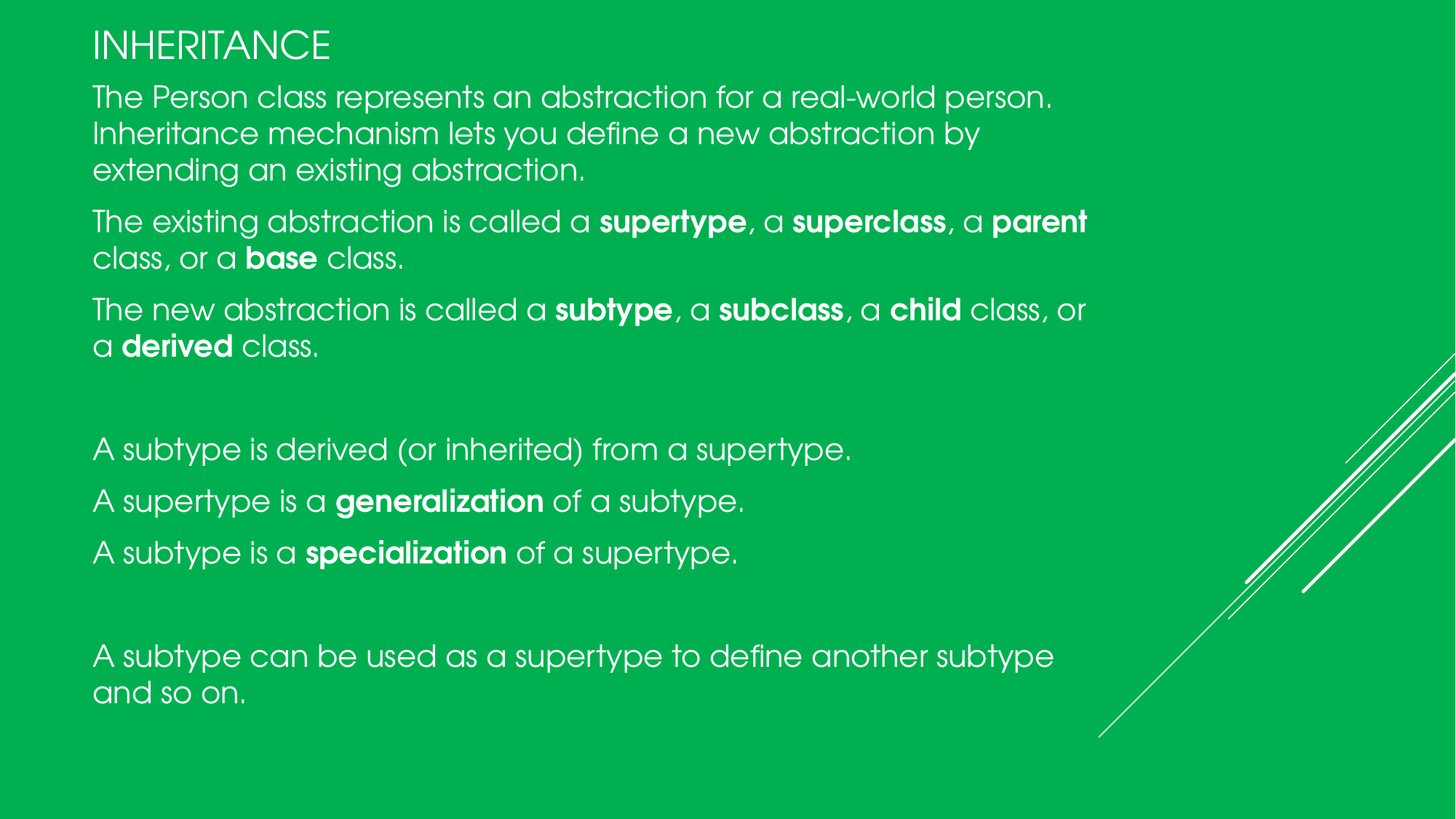

# Inheritance
The Person class represents an abstraction for a real-world person. Inheritance mechanism lets you define a new abstraction by extending an existing abstraction.
The existing abstraction is called a supertype, a superclass, a parent class, or a base class.
The new abstraction is called a subtype, a subclass, a child class, or a derived class.

A subtype is derived (or inherited) from a supertype.
A supertype is a generalization of a subtype.
A subtype is a specialization of a supertype.

A subtype can be used as a supertype to define another subtype and so on.